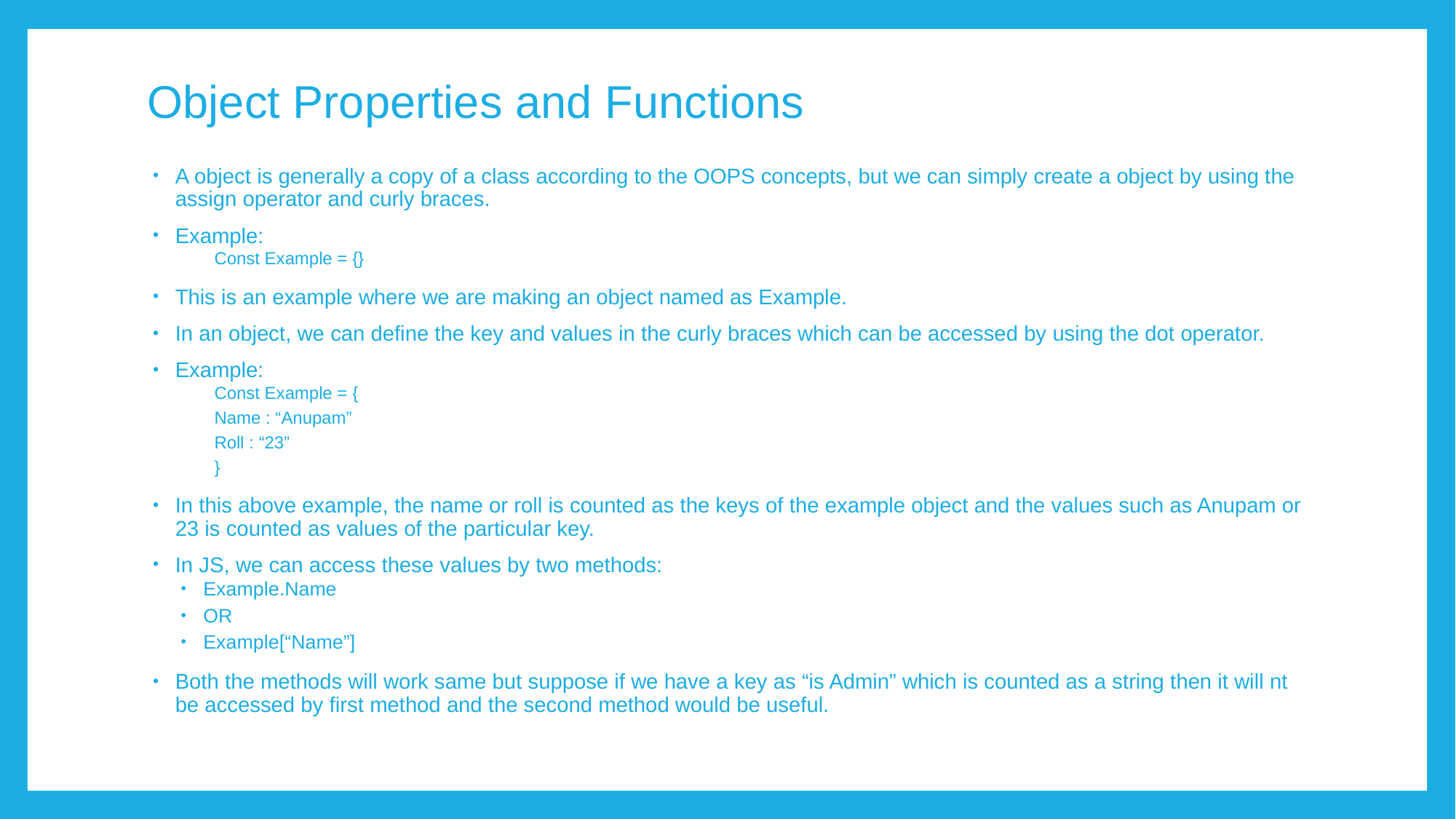

# Object Properties and Functions
A object is generally a copy of a class according to the OOPS concepts, but we can simply create a object by using the assign operator and curly braces.
Example:
Const Example = {}
This is an example where we are making an object named as Example.
In an object, we can define the key and values in the curly braces which can be accessed by using the dot operator.
Example:
Const Example = {
Name : “Anupam”
Roll : “23”
}
In this above example, the name or roll is counted as the keys of the example object and the values such as Anupam or 23 is counted as values of the particular key.
In JS, we can access these values by two methods:
Example.Name
OR
Example[“Name”]
Both the methods will work same but suppose if we have a key as “is Admin” which is counted as a string then it will nt be accessed by first method and the second method would be useful.